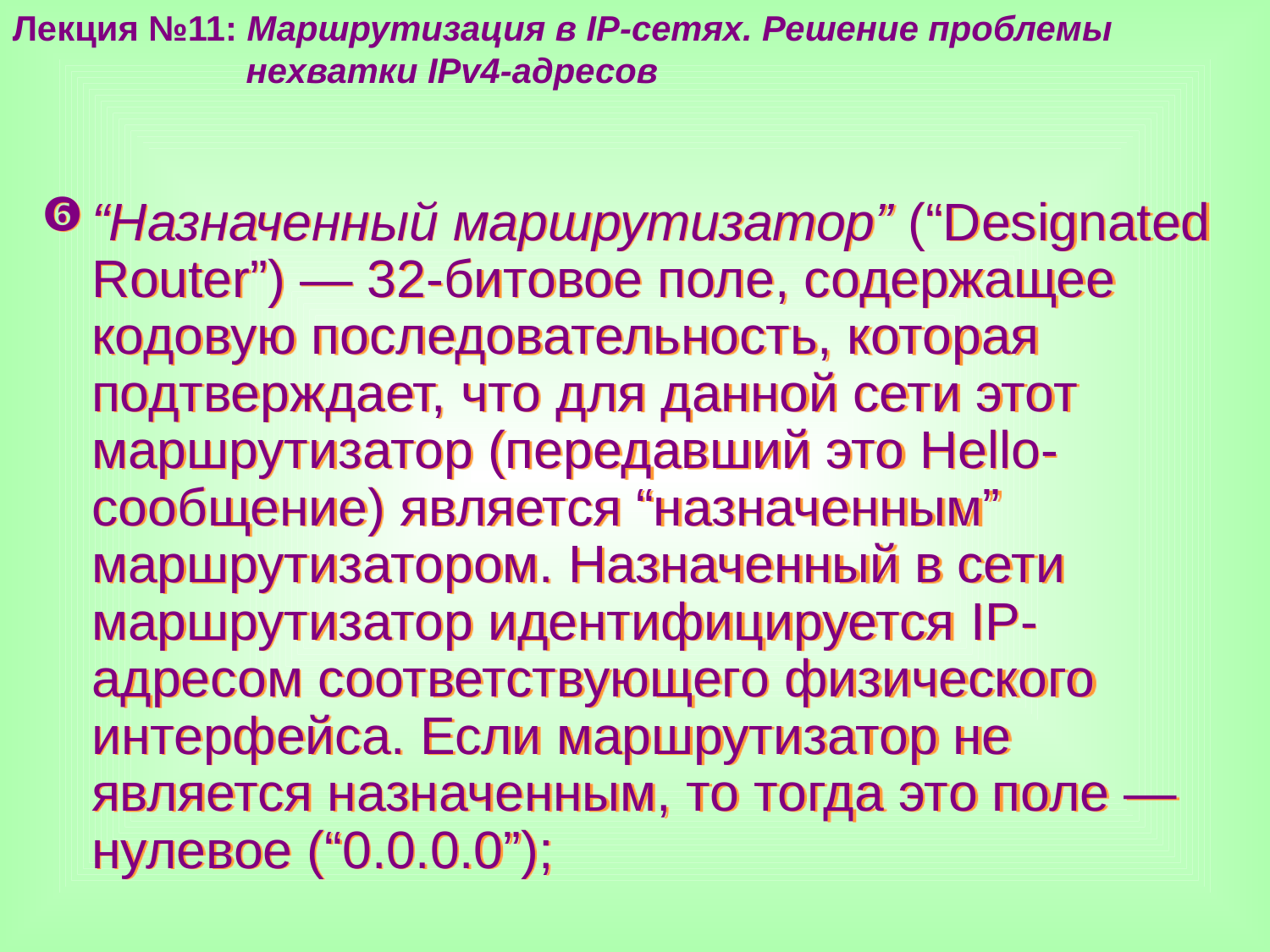

Лекция №11: Маршрутизация в IP-сетях. Решение проблемы
                        нехватки IPv4-адресов
“Назначенный маршрутизатор” (“Designated Router”) — 32-битовое поле, содержащее кодовую последовательность, которая подтверждает, что для данной сети этот маршрутизатор (передавший это Hello-сообщение) является “назначенным” маршрутизатором. Назначенный в сети маршрутизатор идентифицируется IP-адресом соответствующего физического интерфейса. Если маршрутизатор не является назначенным, то тогда это поле — нулевое (“0.0.0.0”);